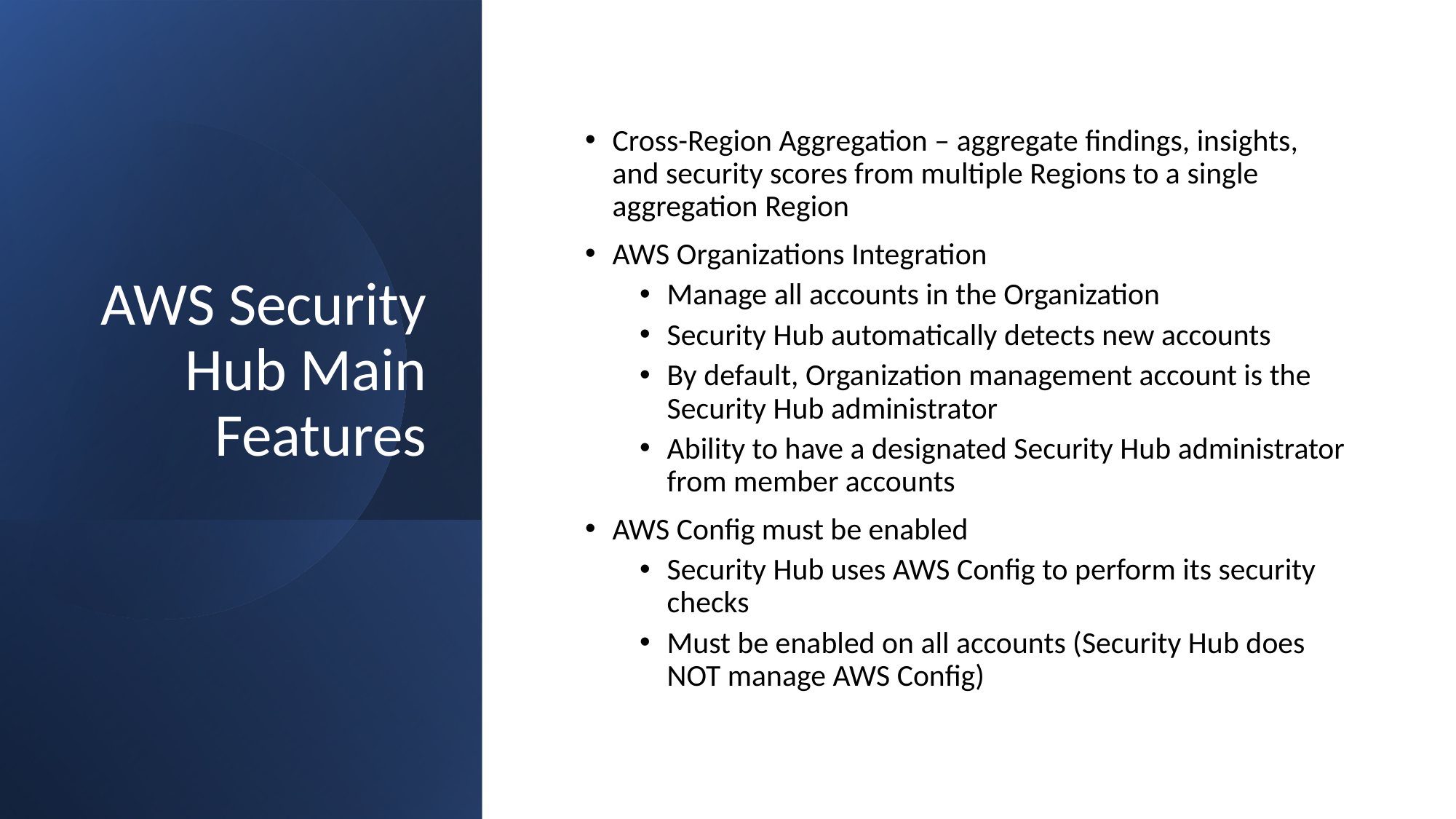

# AWS Security Hub Main Features
Cross-Region Aggregation – aggregate findings, insights, and security scores from multiple Regions to a single aggregation Region
AWS Organizations Integration
Manage all accounts in the Organization
Security Hub automatically detects new accounts
By default, Organization management account is the Security Hub administrator
Ability to have a designated Security Hub administrator from member accounts
AWS Config must be enabled
Security Hub uses AWS Config to perform its security checks
Must be enabled on all accounts (Security Hub does NOT manage AWS Config)